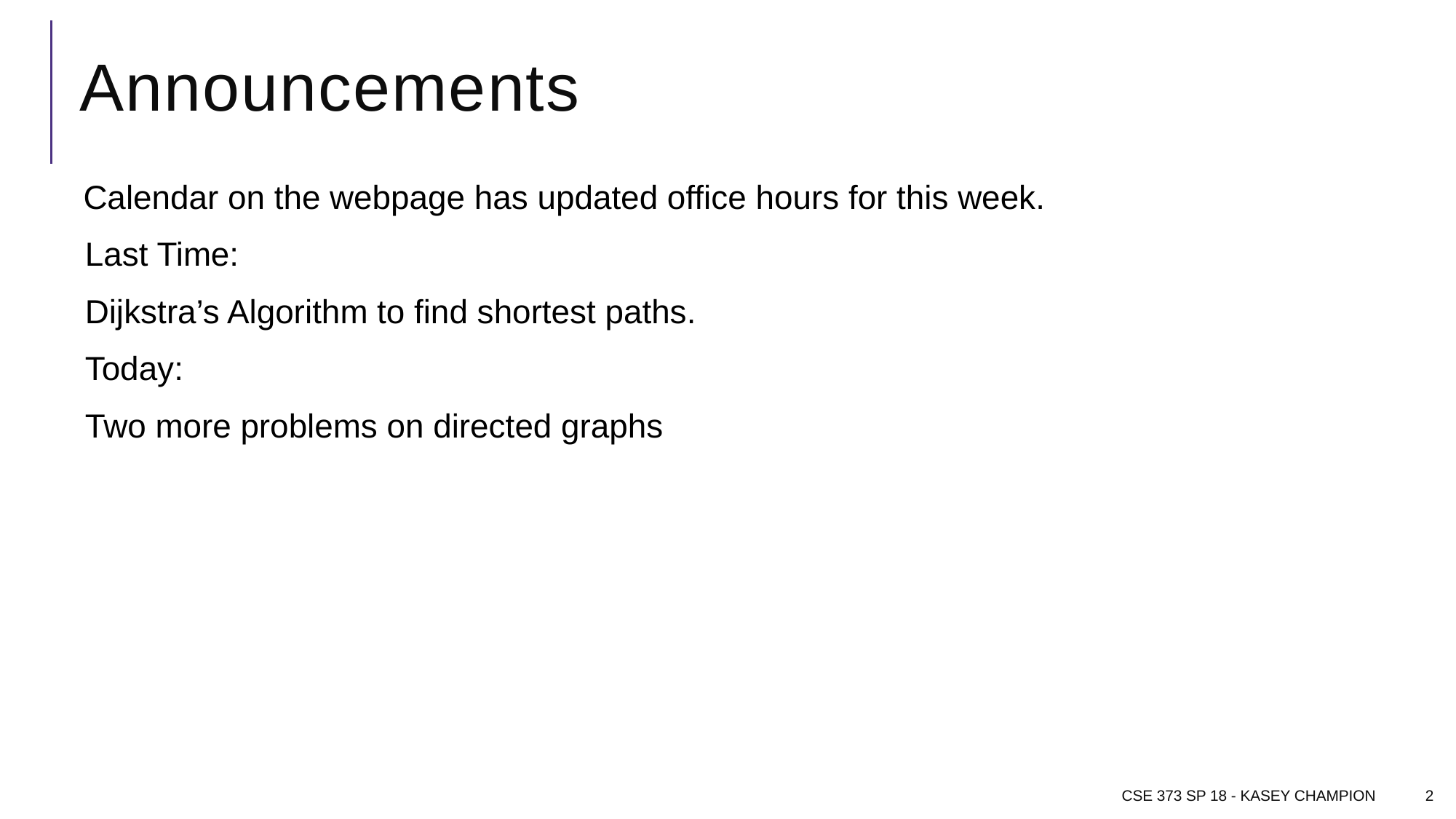

# Announcements
 Calendar on the webpage has updated office hours for this week.
Last Time:
Dijkstra’s Algorithm to find shortest paths.
Today:
Two more problems on directed graphs
CSE 373 SP 18 - Kasey Champion
2